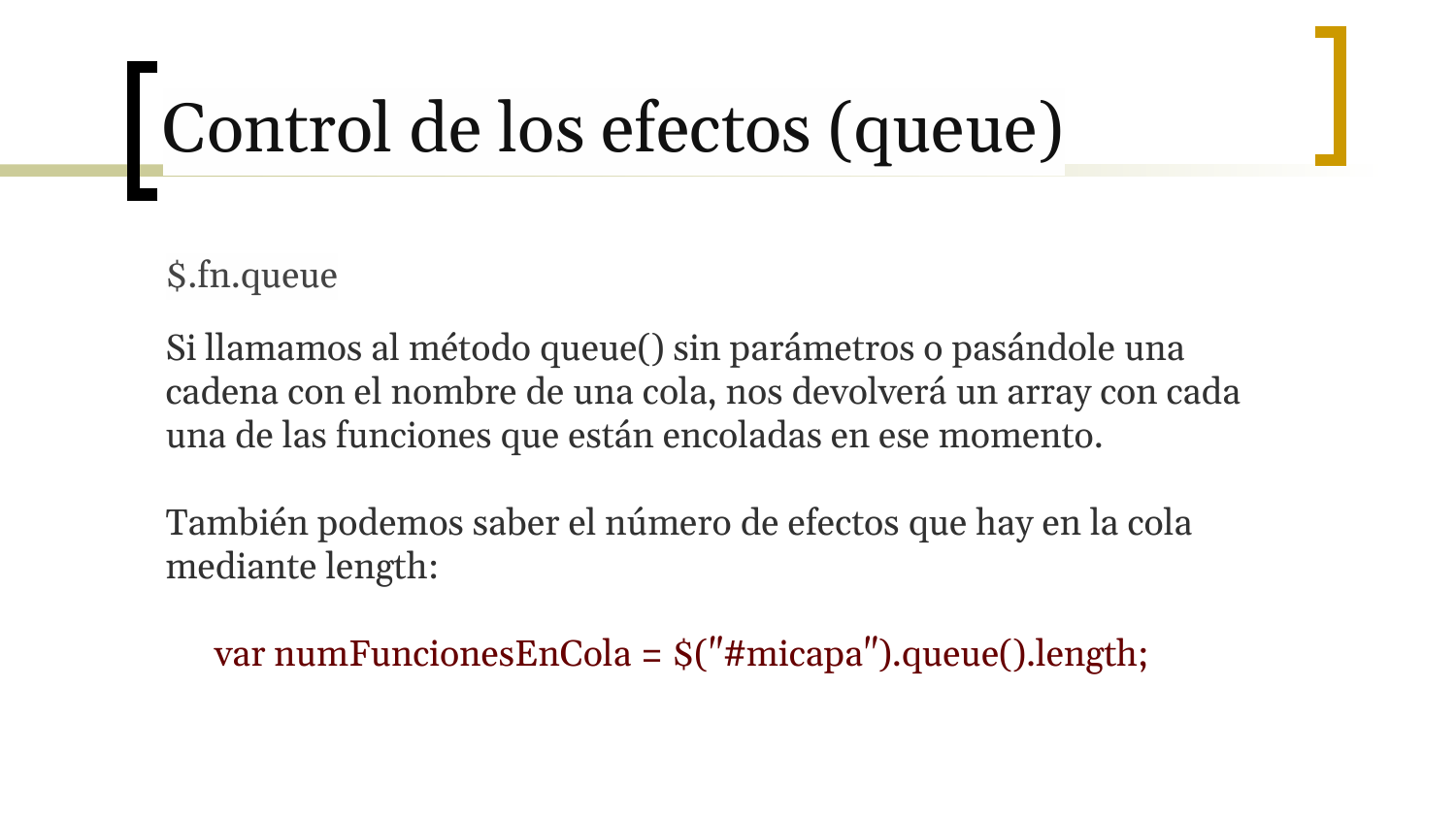

# Control de los efectos (queue)
$.fn.queue

Si llamamos al método queue() sin parámetros o pasándole una cadena con el nombre de una cola, nos devolverá un array con cada una de las funciones que están encoladas en ese momento.

También podemos saber el número de efectos que hay en la cola mediante length:

var numFuncionesEnCola = $("#micapa").queue().length;